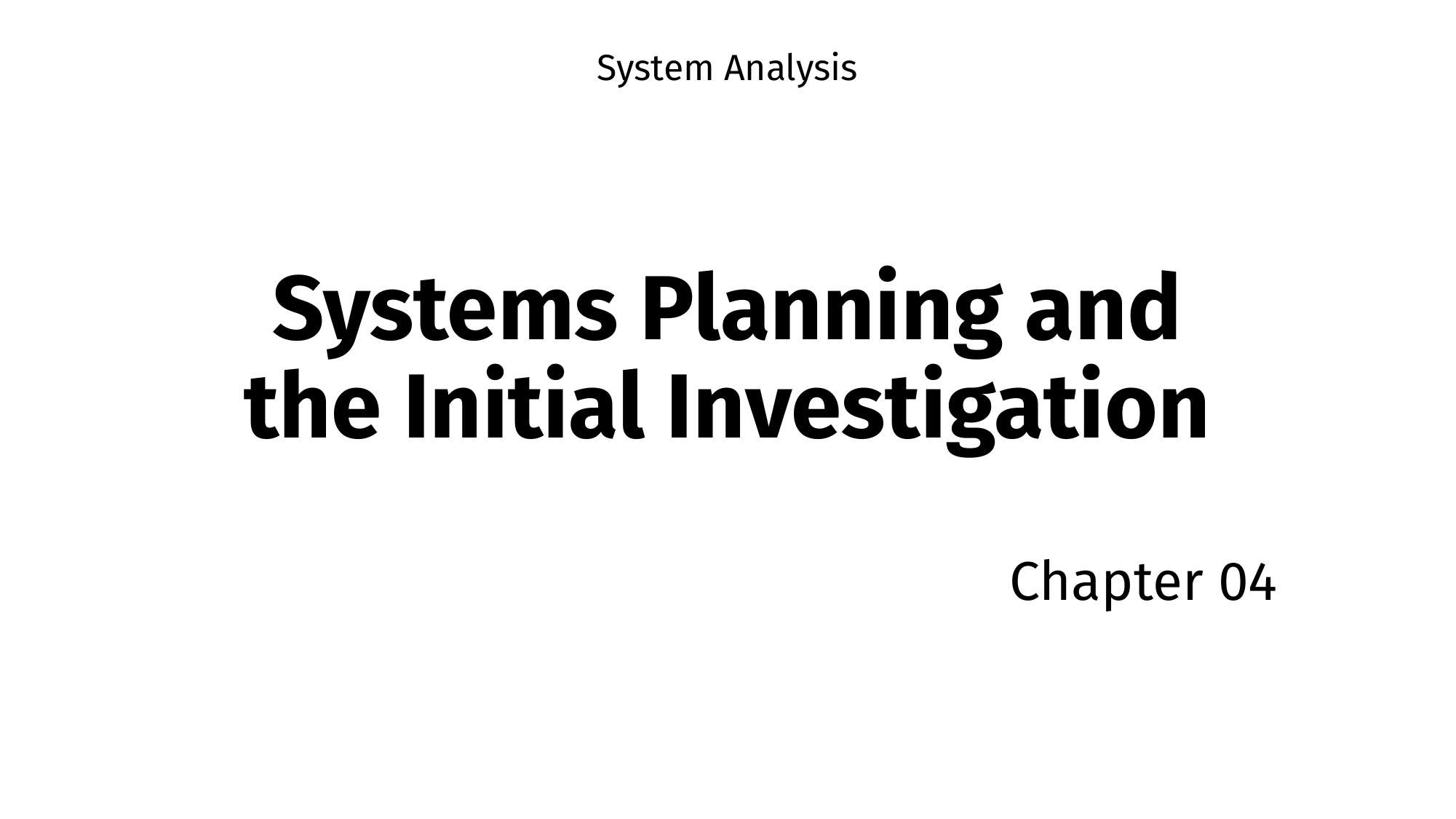

System Analysis
# Systems Planning and the Initial Investigation
Chapter 04